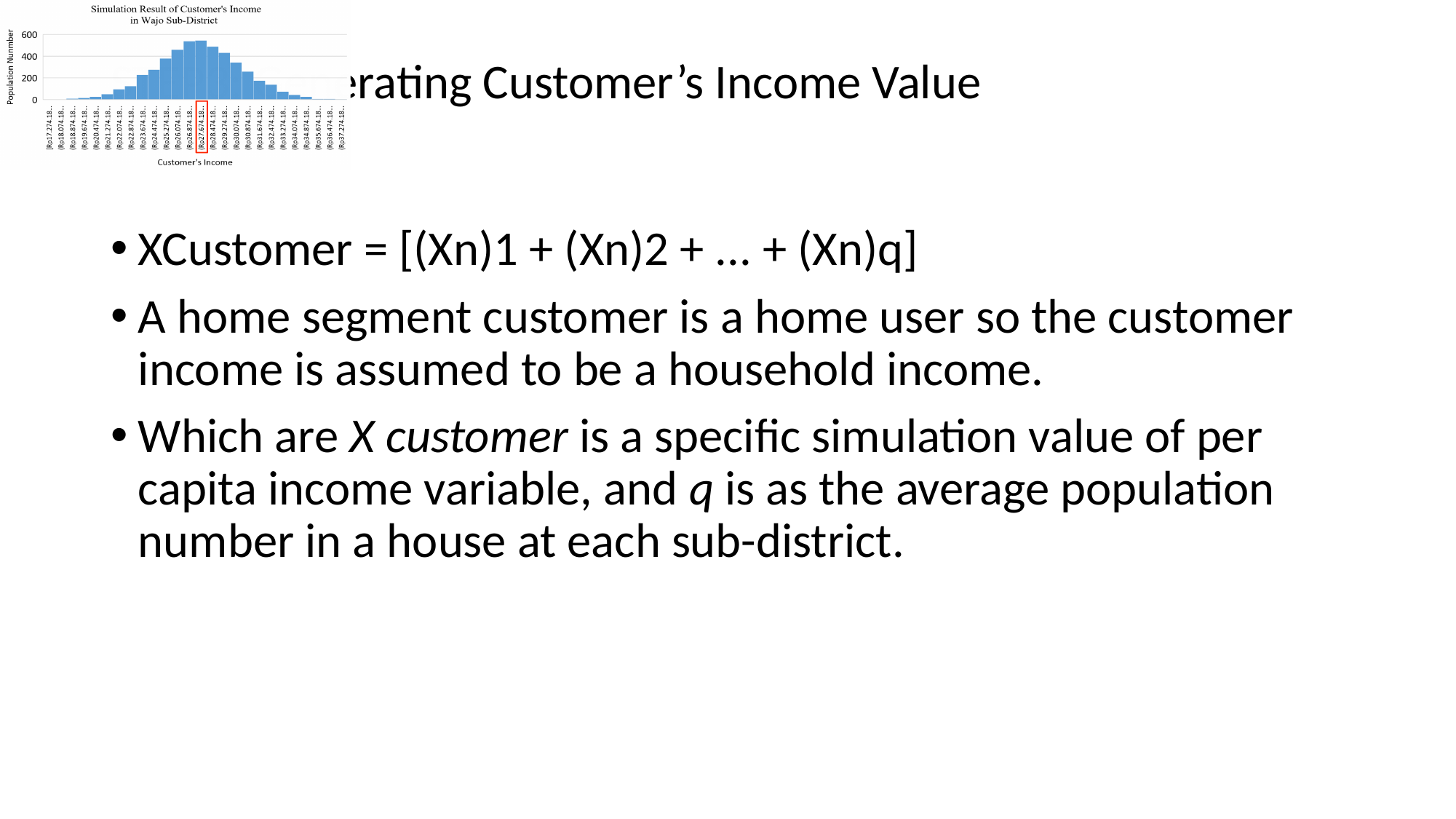

# STEP3: Generating Customer’s Income Value
XCustomer = [(Xn)1 + (Xn)2 + ... + (Xn)q]
A home segment customer is a home user so the customer income is assumed to be a household income.
Which are X customer is a specific simulation value of per capita income variable, and q is as the average population number in a house at each sub-district.